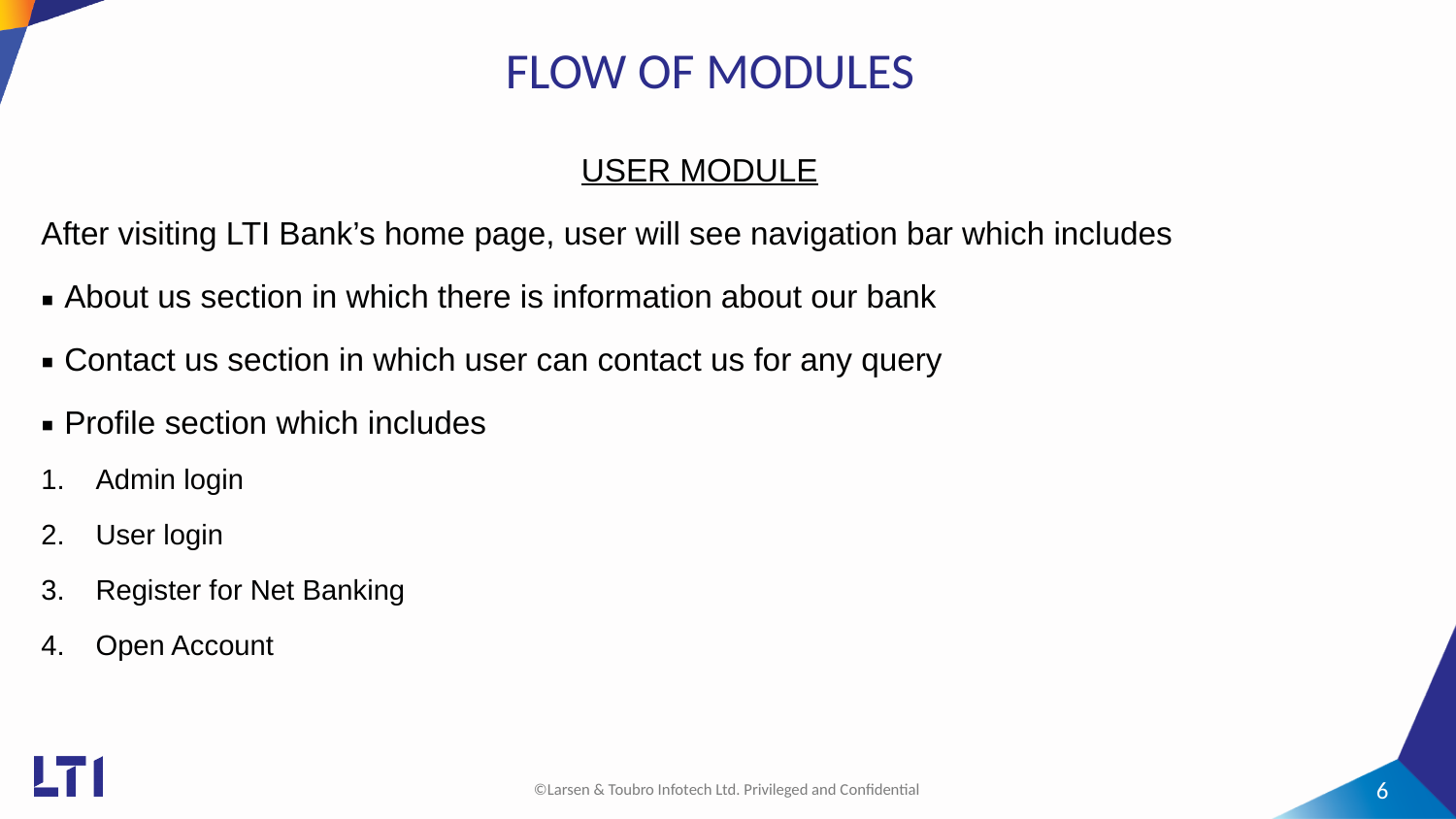

# FLOW OF MODULES
USER MODULE
After visiting LTI Bank’s home page, user will see navigation bar which includes
About us section in which there is information about our bank
Contact us section in which user can contact us for any query
Profile section which includes
Admin login
User login
Register for Net Banking
Open Account